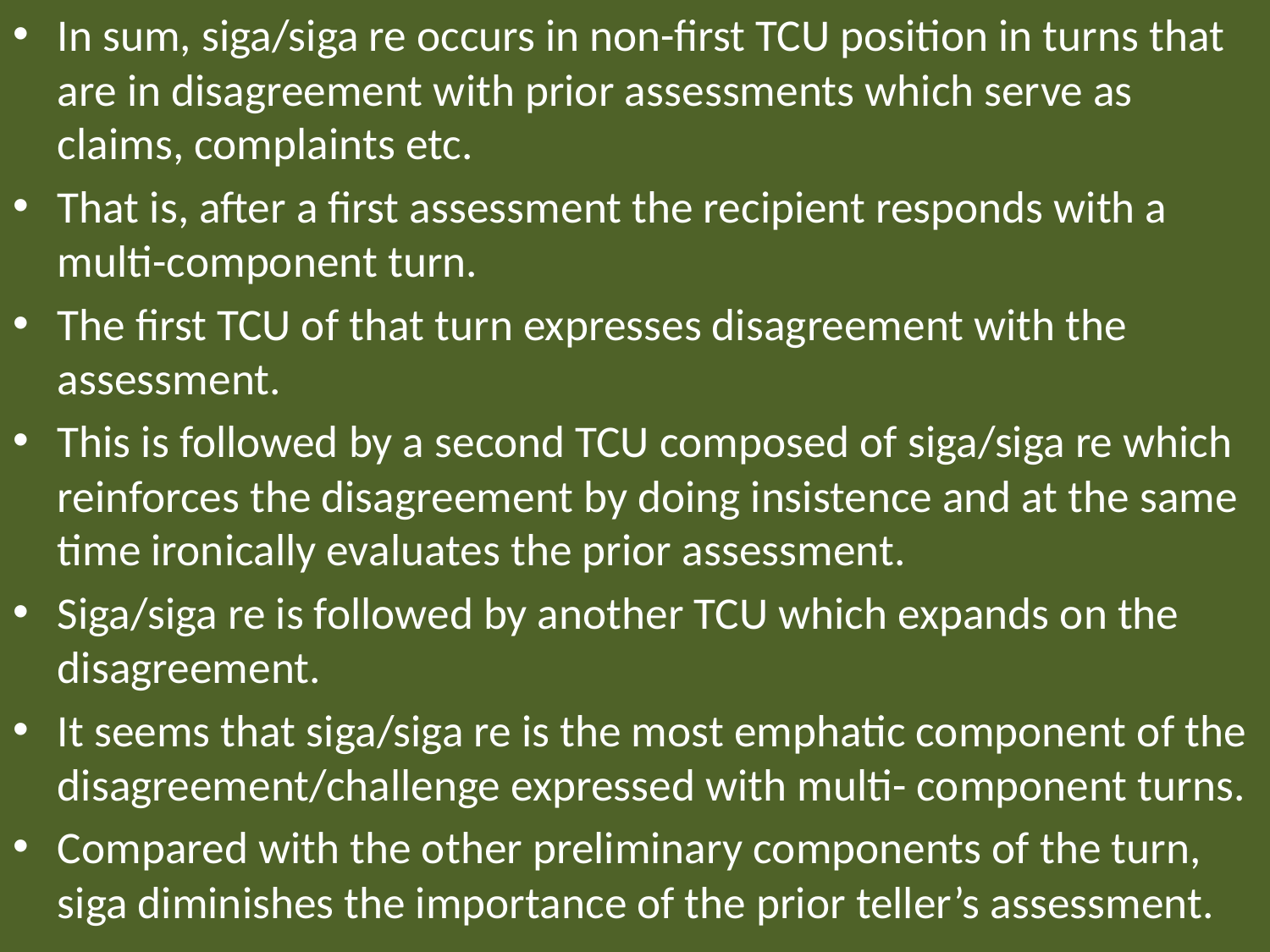

In sum, siga/siga re occurs in non-first TCU position in turns that are in disagreement with prior assessments which serve as claims, complaints etc.
That is, after a first assessment the recipient responds with a multi-component turn.
The first TCU of that turn expresses disagreement with the assessment.
This is followed by a second TCU composed of siga/siga re which reinforces the disagreement by doing insistence and at the same time ironically evaluates the prior assessment.
Siga/siga re is followed by another TCU which expands on the disagreement.
It seems that siga/siga re is the most emphatic component of the disagreement/challenge expressed with multi- component turns.
Compared with the other preliminary components of the turn, siga diminishes the importance of the prior teller’s assessment.